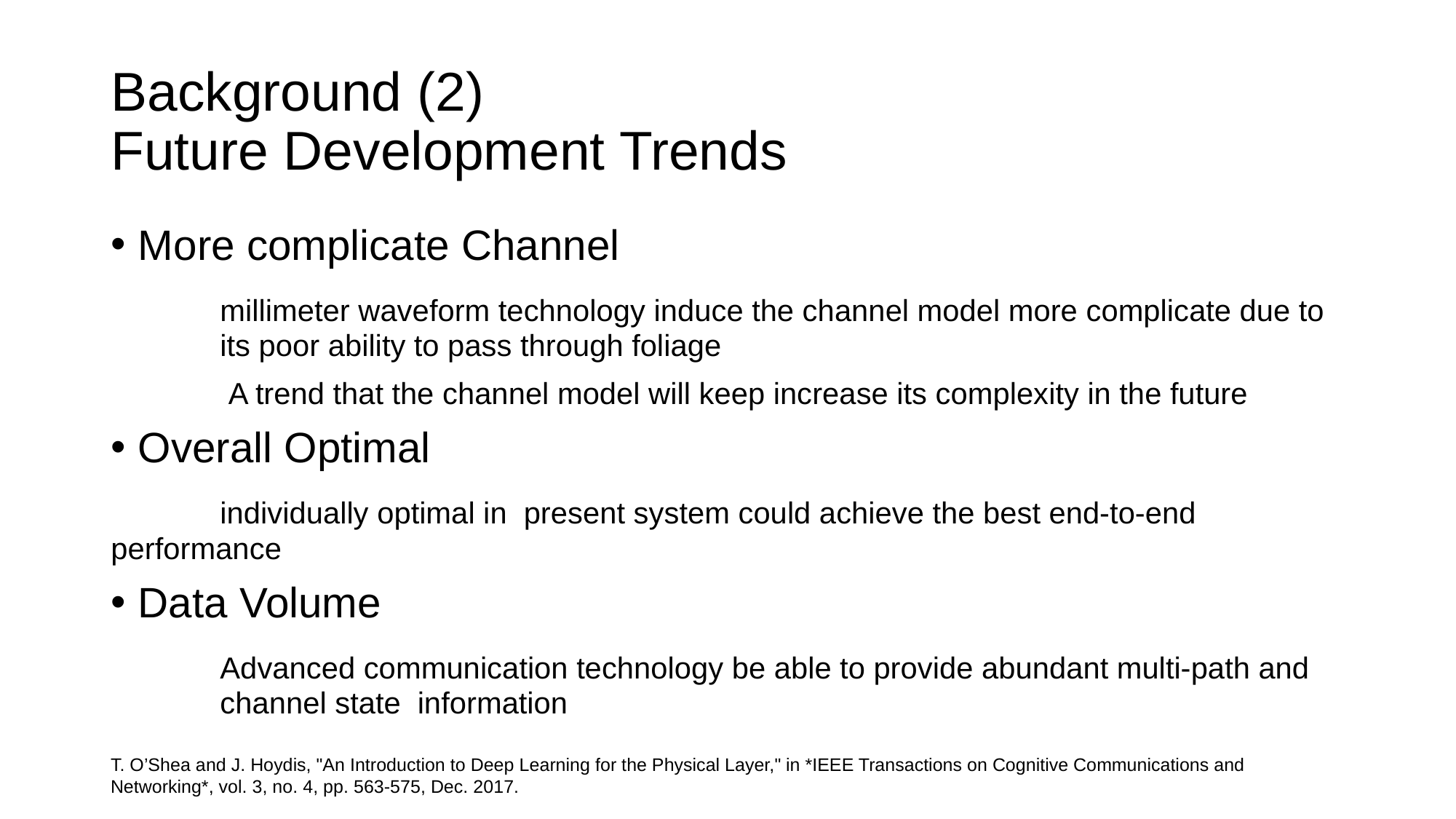

# Background (2) Future Development Trends
More complicate Channel
	millimeter waveform technology induce the channel model more complicate due to 	its poor ability to pass through foliage
	 A trend that the channel model will keep increase its complexity in the future
Overall Optimal
	individually optimal in  present system could achieve the best end-to-end 	performance
Data Volume
	Advanced communication technology be able to provide abundant multi-path and 	channel state  information
T. O’Shea and J. Hoydis, "An Introduction to Deep Learning for the Physical Layer," in *IEEE Transactions on Cognitive Communications and Networking*, vol. 3, no. 4, pp. 563-575, Dec. 2017.